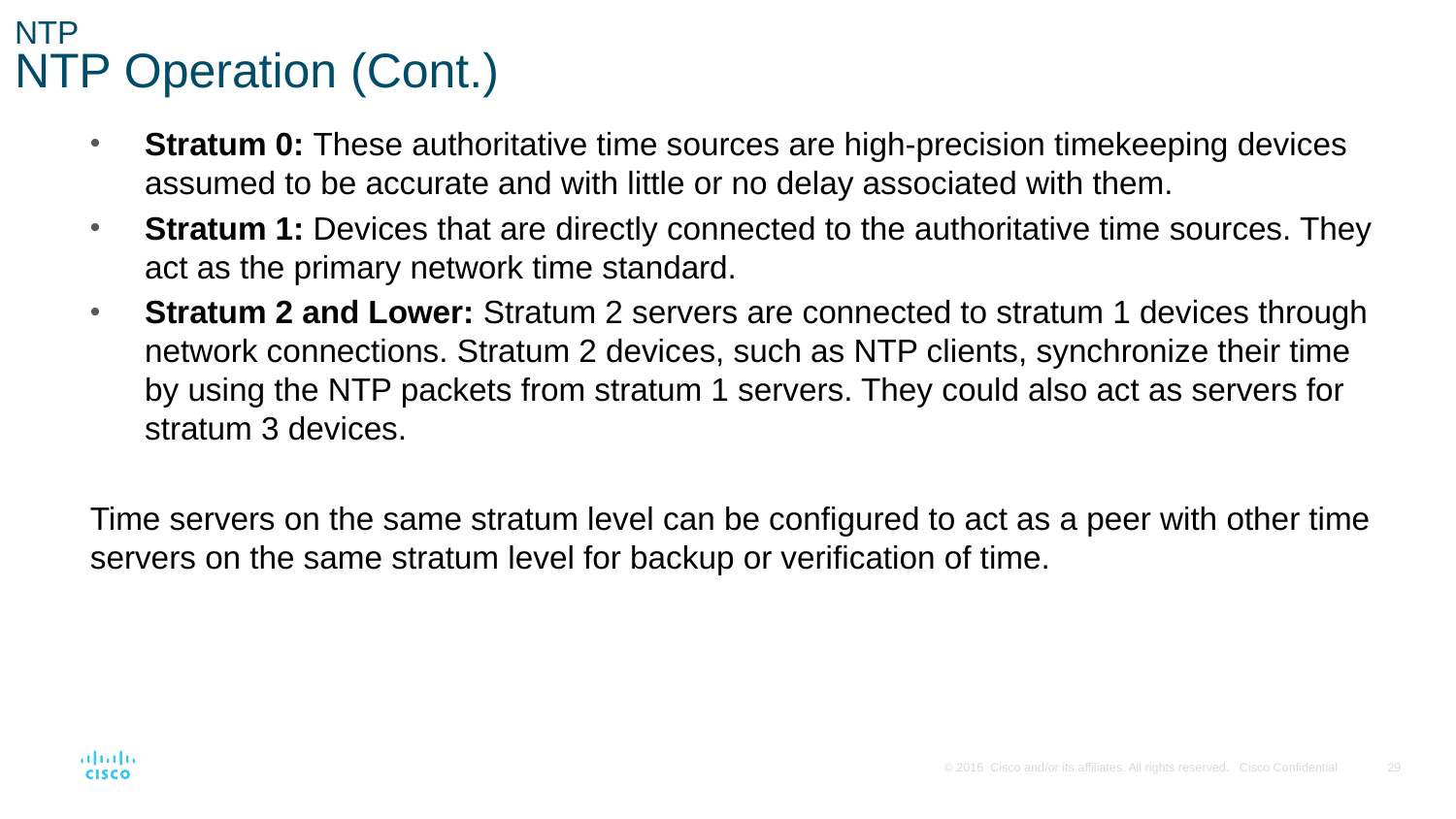

# NTP NTP Operation (Cont.)
Stratum 0: These authoritative time sources are high-precision timekeeping devices assumed to be accurate and with little or no delay associated with them.
Stratum 1: Devices that are directly connected to the authoritative time sources. They act as the primary network time standard.
Stratum 2 and Lower: Stratum 2 servers are connected to stratum 1 devices through network connections. Stratum 2 devices, such as NTP clients, synchronize their time by using the NTP packets from stratum 1 servers. They could also act as servers for stratum 3 devices.

Time servers on the same stratum level can be configured to act as a peer with other time servers on the same stratum level for backup or verification of time.